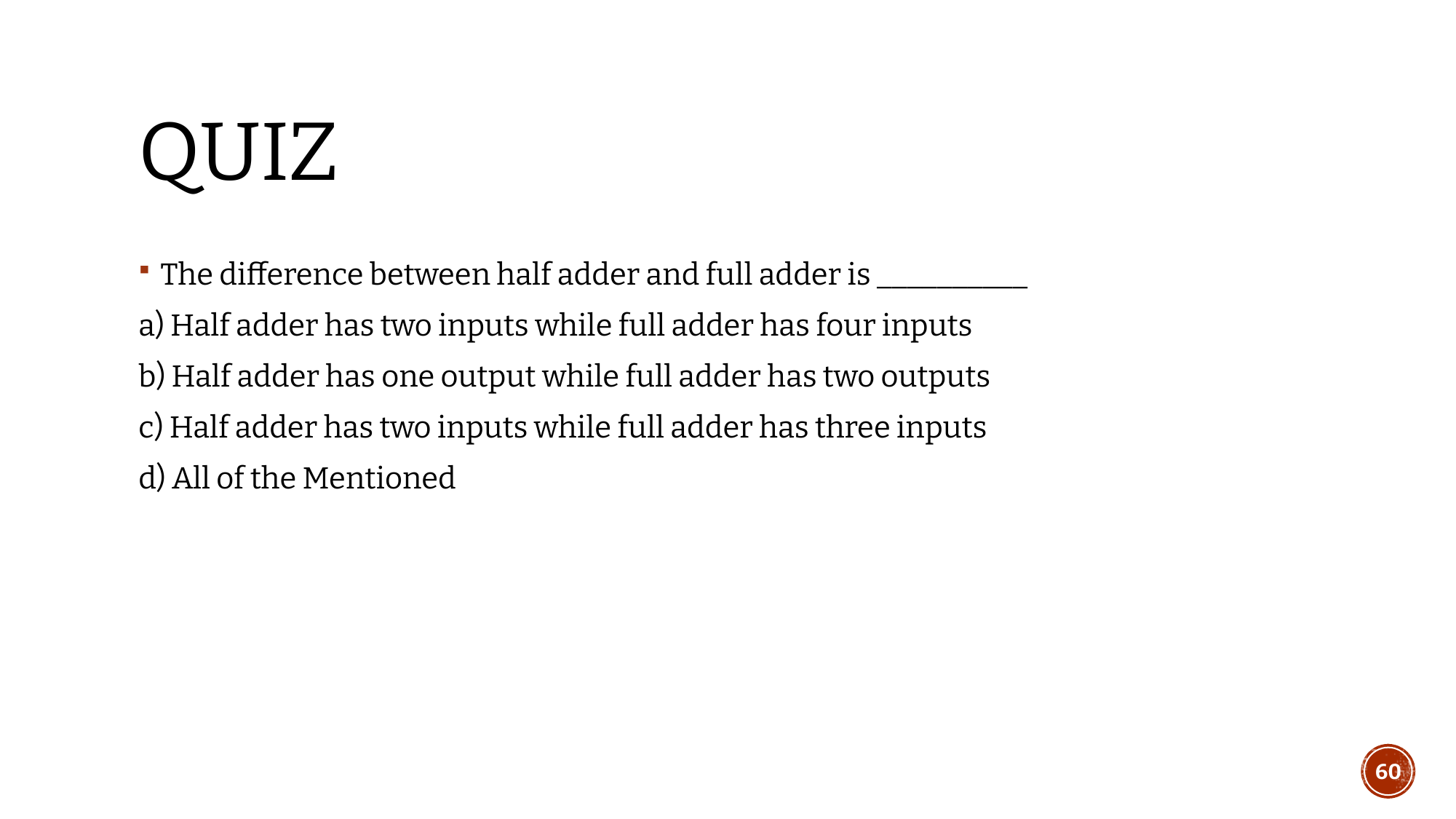

# Quiz
The difference between half adder and full adder is __________
a) Half adder has two inputs while full adder has four inputs
b) Half adder has one output while full adder has two outputs
c) Half adder has two inputs while full adder has three inputs
d) All of the Mentioned
60